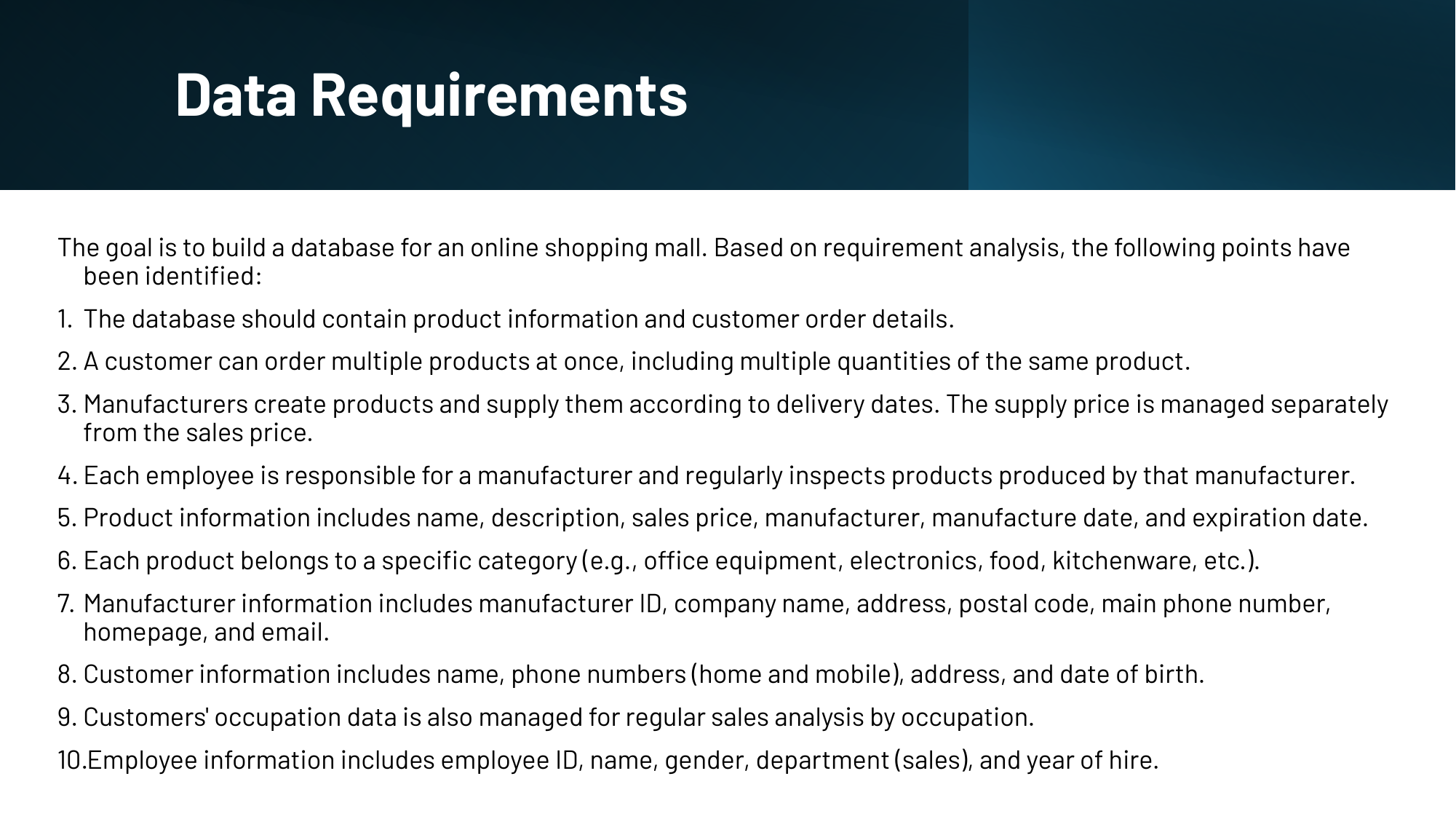

# Data Requirements
The goal is to build a database for an online shopping mall. Based on requirement analysis, the following points have been identified:
The database should contain product information and customer order details.
A customer can order multiple products at once, including multiple quantities of the same product.
Manufacturers create products and supply them according to delivery dates. The supply price is managed separately from the sales price.
Each employee is responsible for a manufacturer and regularly inspects products produced by that manufacturer.
Product information includes name, description, sales price, manufacturer, manufacture date, and expiration date.
Each product belongs to a specific category (e.g., office equipment, electronics, food, kitchenware, etc.).
Manufacturer information includes manufacturer ID, company name, address, postal code, main phone number, homepage, and email.
Customer information includes name, phone numbers (home and mobile), address, and date of birth.
Customers' occupation data is also managed for regular sales analysis by occupation.
Employee information includes employee ID, name, gender, department (sales), and year of hire.